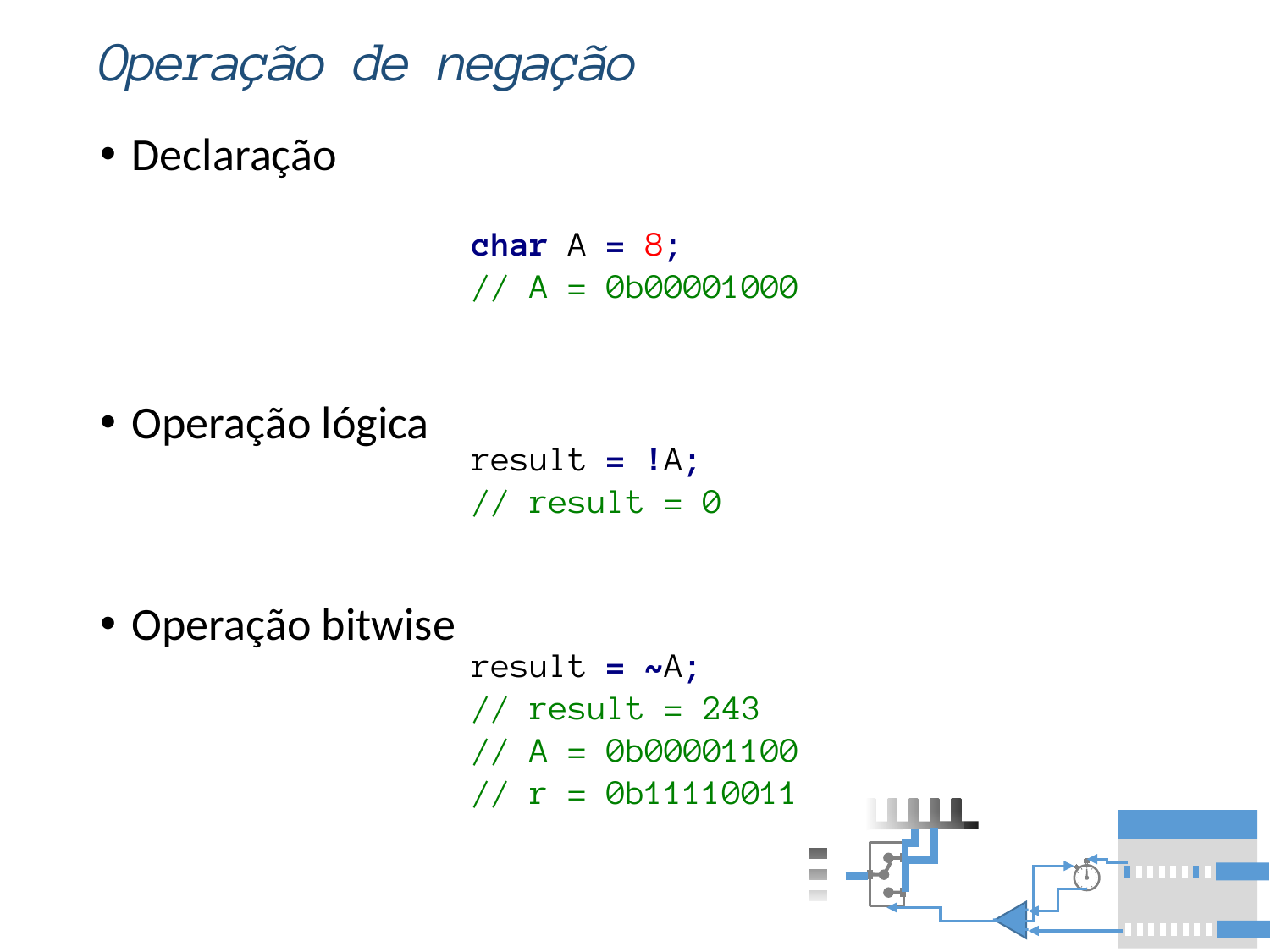

# Operação de negação
Declaração

Operação lógica

Operação bitwise
char A = 8;
// A = 0b00001000
result = !A;
// result = 0

result = ~A;
// result = 243
// A = 0b00001100
// r = 0b11110011